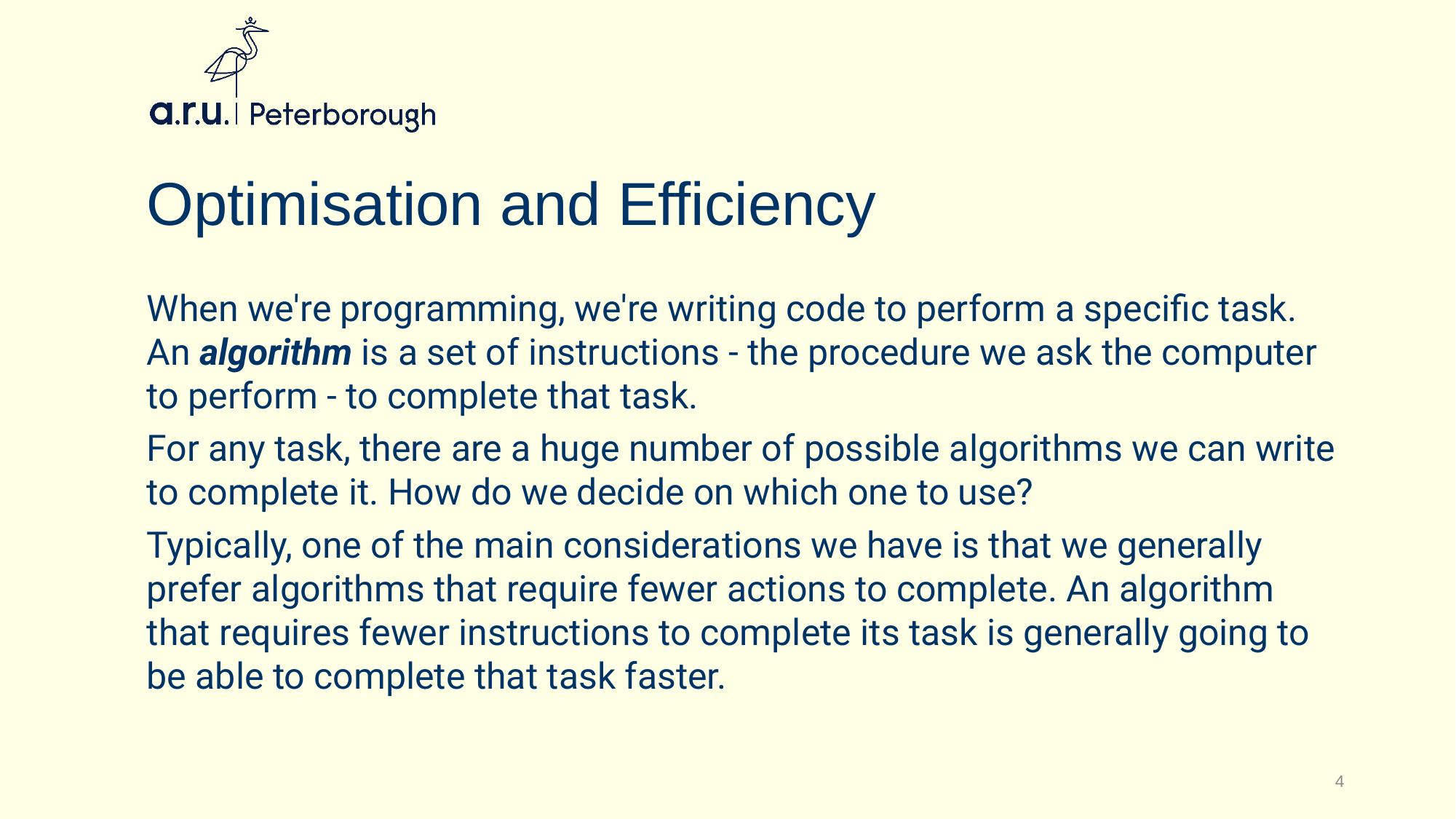

# Optimisation and Efficiency
When we're programming, we're writing code to perform a specific task. An algorithm is a set of instructions - the procedure we ask the computer to perform - to complete that task.
For any task, there are a huge number of possible algorithms we can write to complete it. How do we decide on which one to use?
Typically, one of the main considerations we have is that we generally prefer algorithms that require fewer actions to complete. An algorithm that requires fewer instructions to complete its task is generally going to be able to complete that task faster.

4